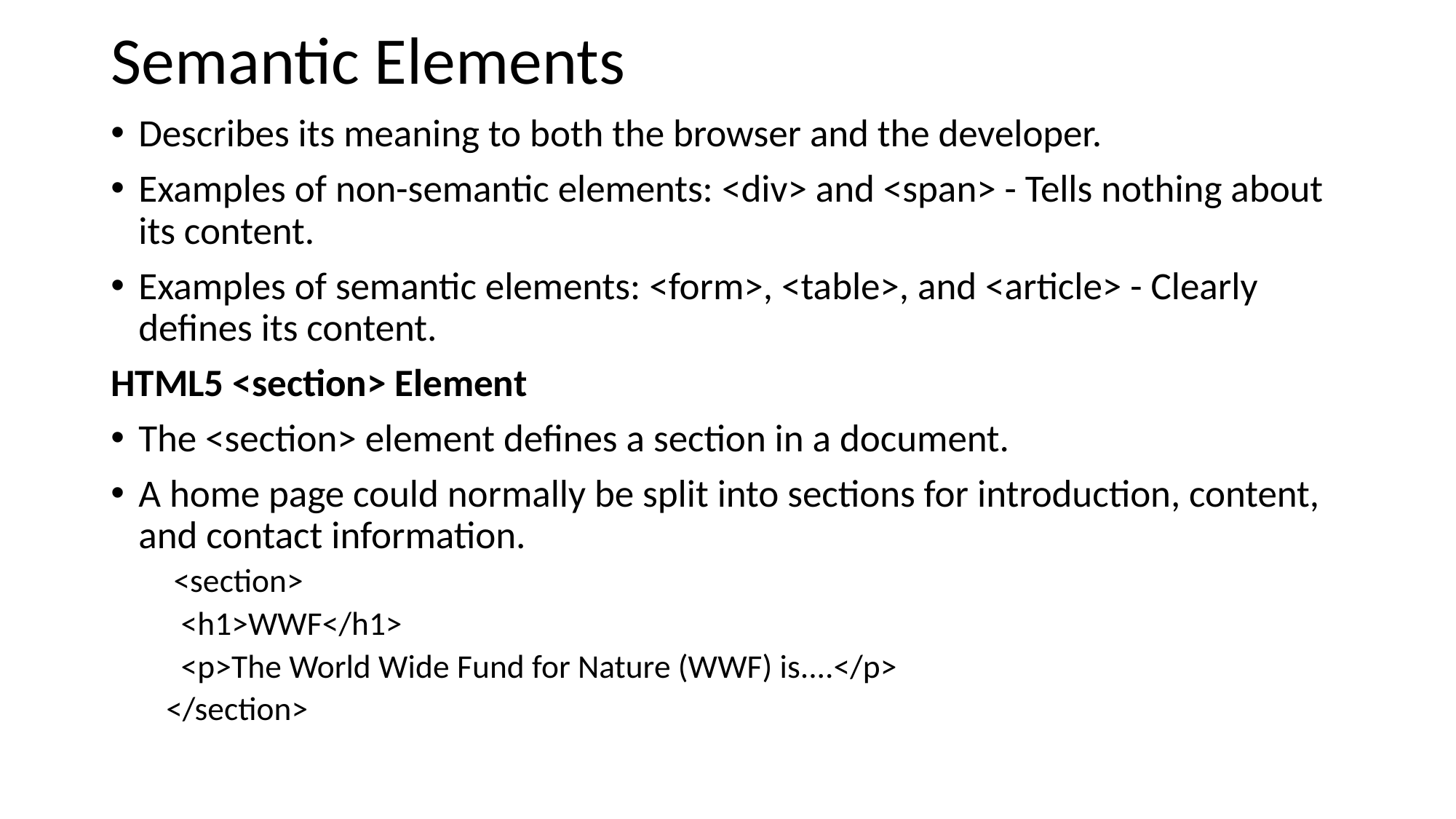

# Semantic Elements
Describes its meaning to both the browser and the developer.
Examples of non-semantic elements: <div> and <span> - Tells nothing about its content.
Examples of semantic elements: <form>, <table>, and <article> - Clearly defines its content.
HTML5 <section> Element
The <section> element defines a section in a document.
A home page could normally be split into sections for introduction, content, and contact information.
 <section>
  <h1>WWF</h1>
  <p>The World Wide Fund for Nature (WWF) is....</p>
</section>